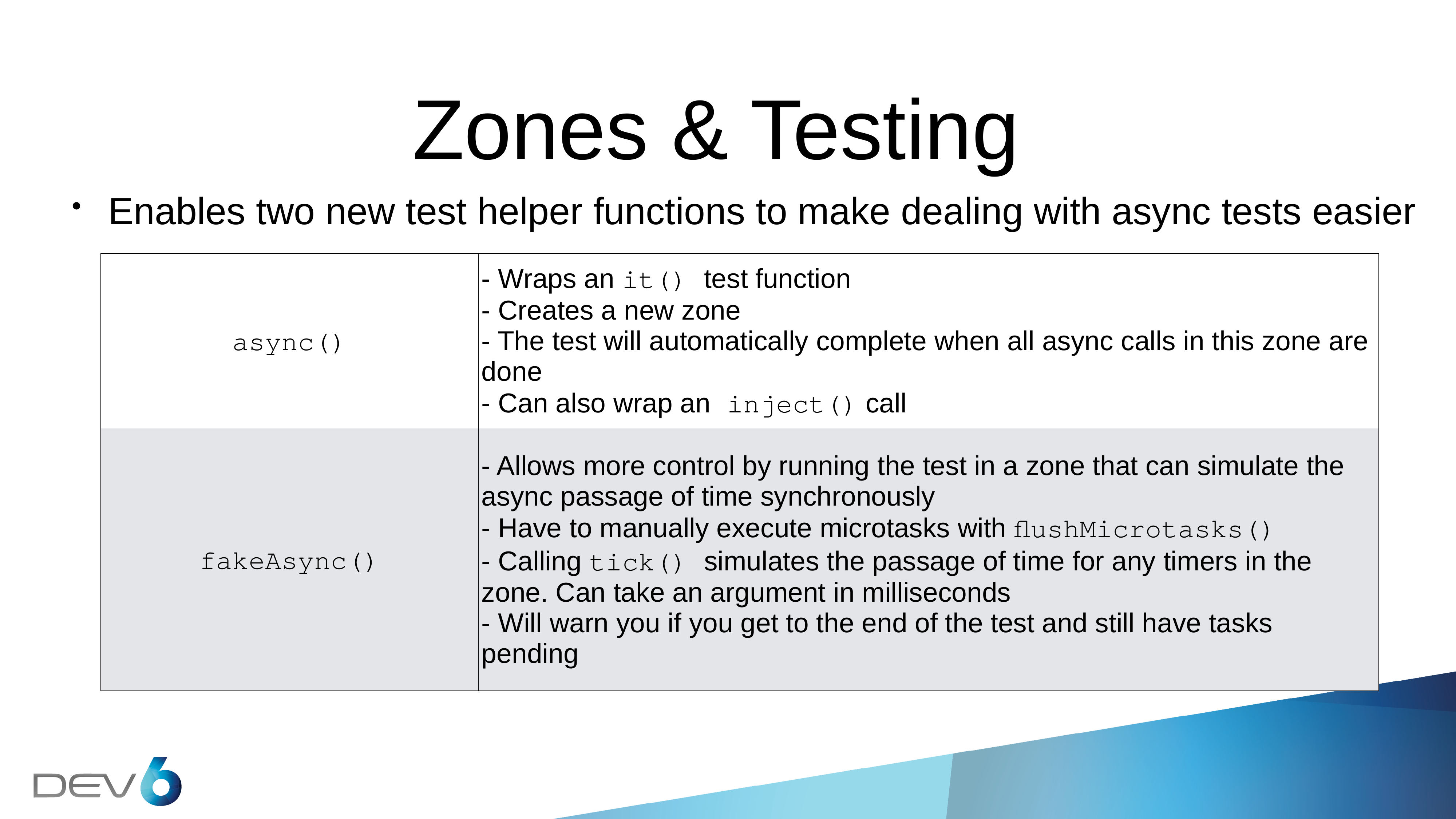

# Zones & Testing
Enables two new test helper functions to make dealing with async tests easier
| async() | - Wraps an it() test function - Creates a new zone - The test will automatically complete when all async calls in this zone are done - Can also wrap an inject() call |
| --- | --- |
| fakeAsync() | - Allows more control by running the test in a zone that can simulate the async passage of time synchronously - Have to manually execute microtasks with flushMicrotasks() - Calling tick() simulates the passage of time for any timers in the zone. Can take an argument in milliseconds - Will warn you if you get to the end of the test and still have tasks pending |